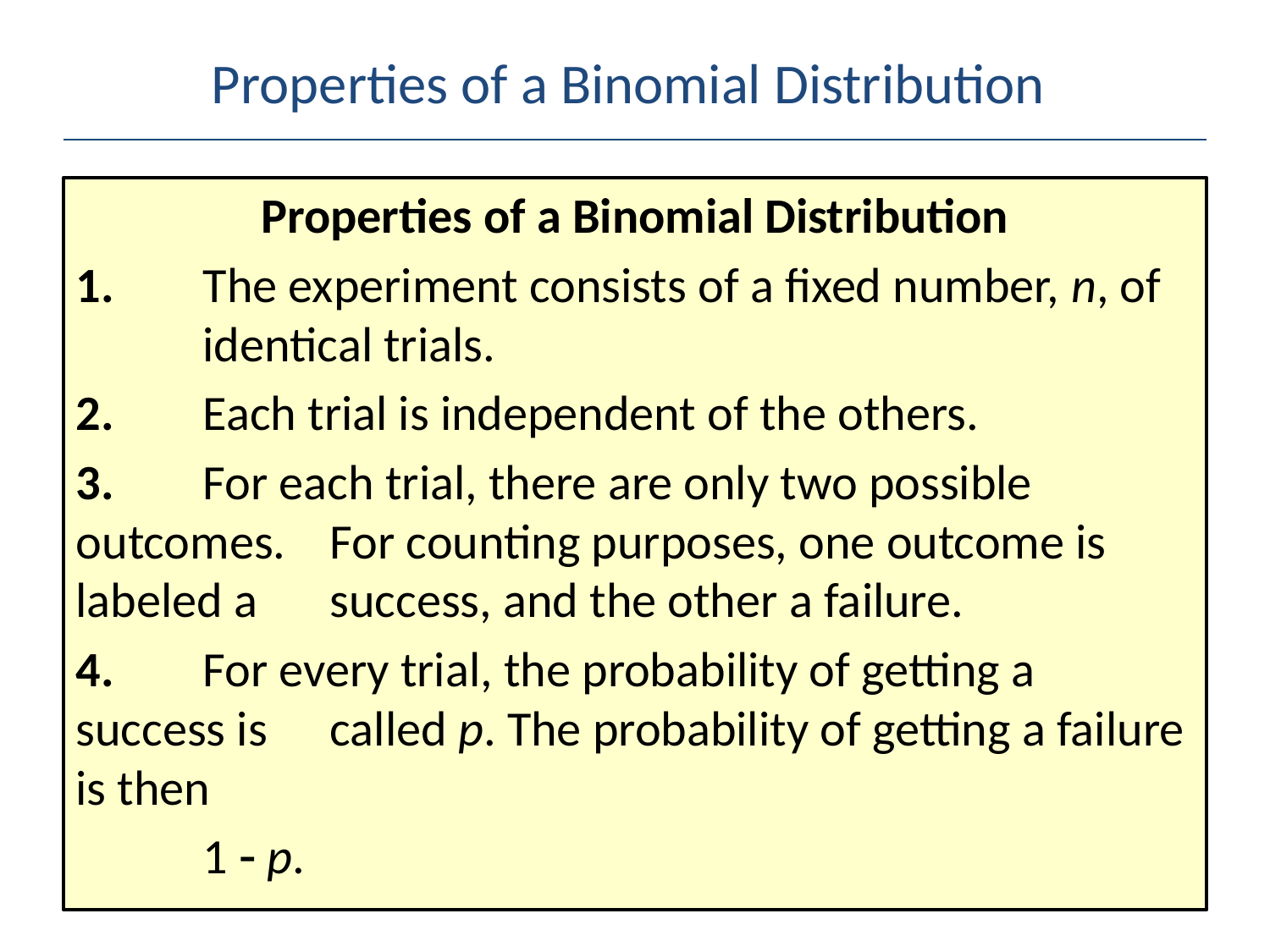

# Properties of a Binomial Distribution
Properties of a Binomial Distribution
1.	The experiment consists of a fixed number, n, of 	identical trials.
2.	Each trial is independent of the others.
3.	For each trial, there are only two possible outcomes. 	For counting purposes, one outcome is labeled a 	success, and the other a failure.
4.	For every trial, the probability of getting a success is 	called p. The probability of getting a failure is then
	1 − p.